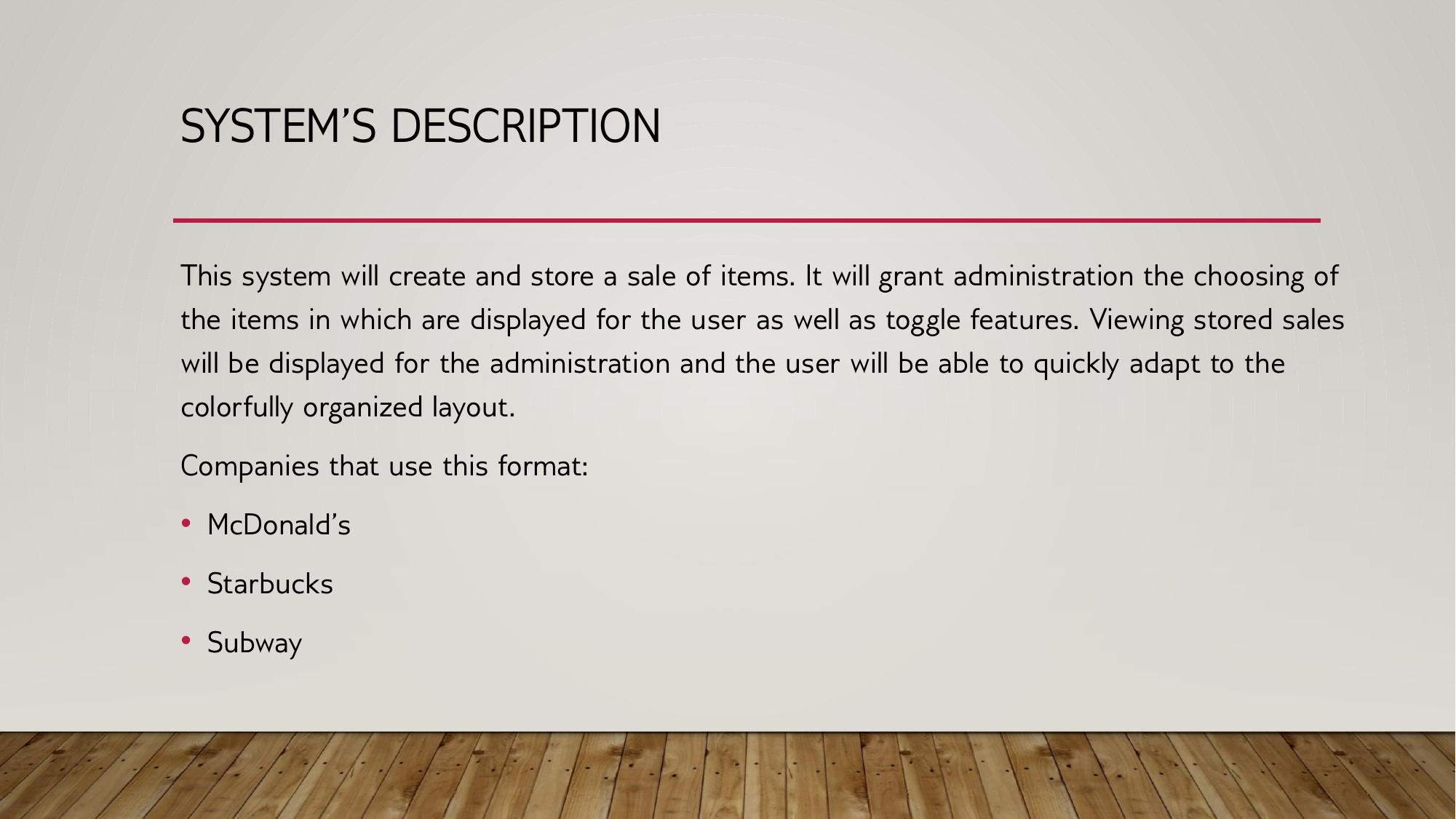

# System’s Description
This system will create and store a sale of items. It will grant administration the choosing of the items in which are displayed for the user as well as toggle features. Viewing stored sales will be displayed for the administration and the user will be able to quickly adapt to the colorfully organized layout.
Companies that use this format:
McDonald’s
Starbucks
Subway